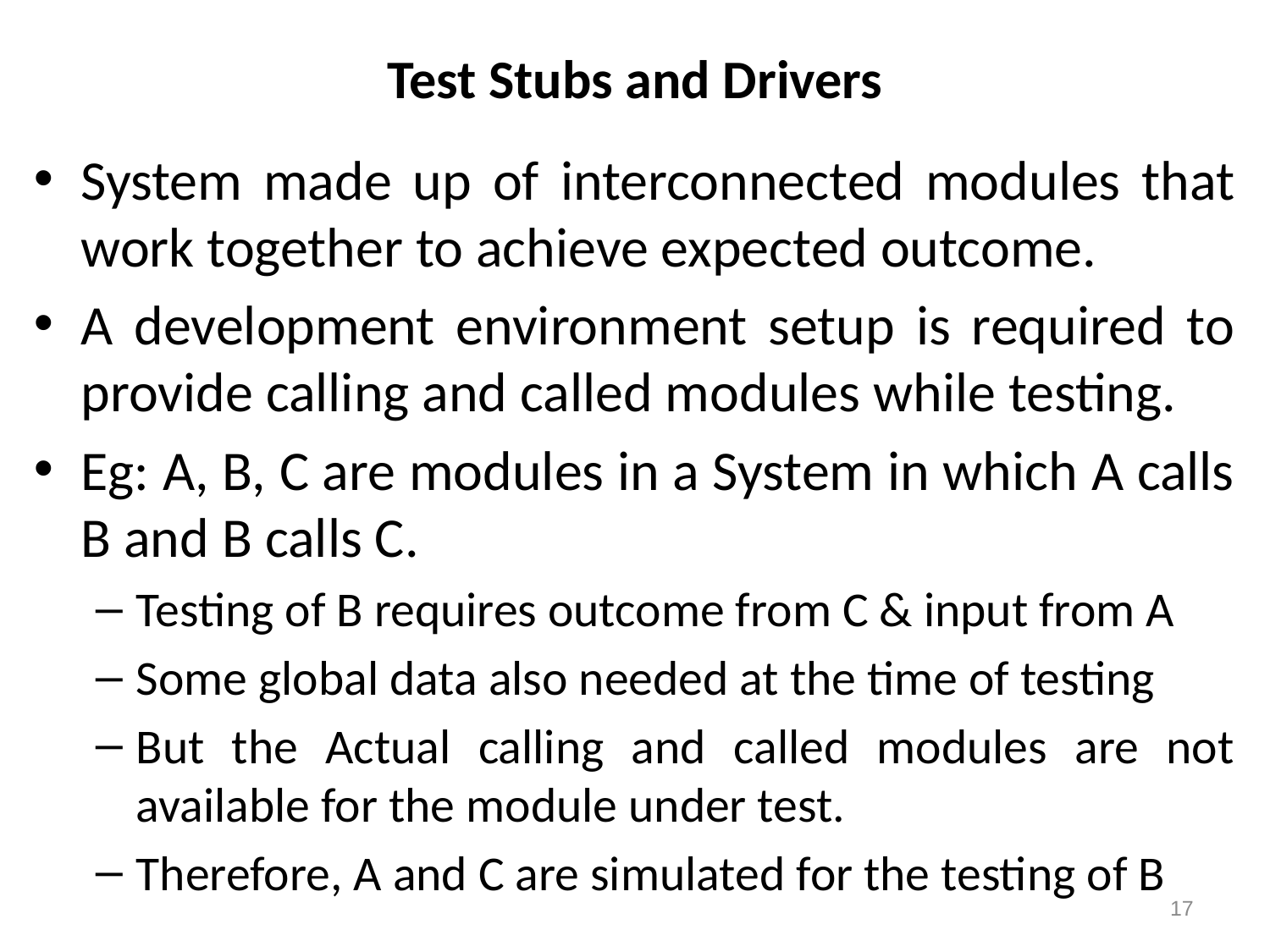

# Test Stubs and Drivers
System made up of interconnected modules that work together to achieve expected outcome.
A development environment setup is required to provide calling and called modules while testing.
Eg: A, B, C are modules in a System in which A calls B and B calls C.
Testing of B requires outcome from C & input from A
Some global data also needed at the time of testing
But the Actual calling and called modules are not available for the module under test.
Therefore, A and C are simulated for the testing of B
17